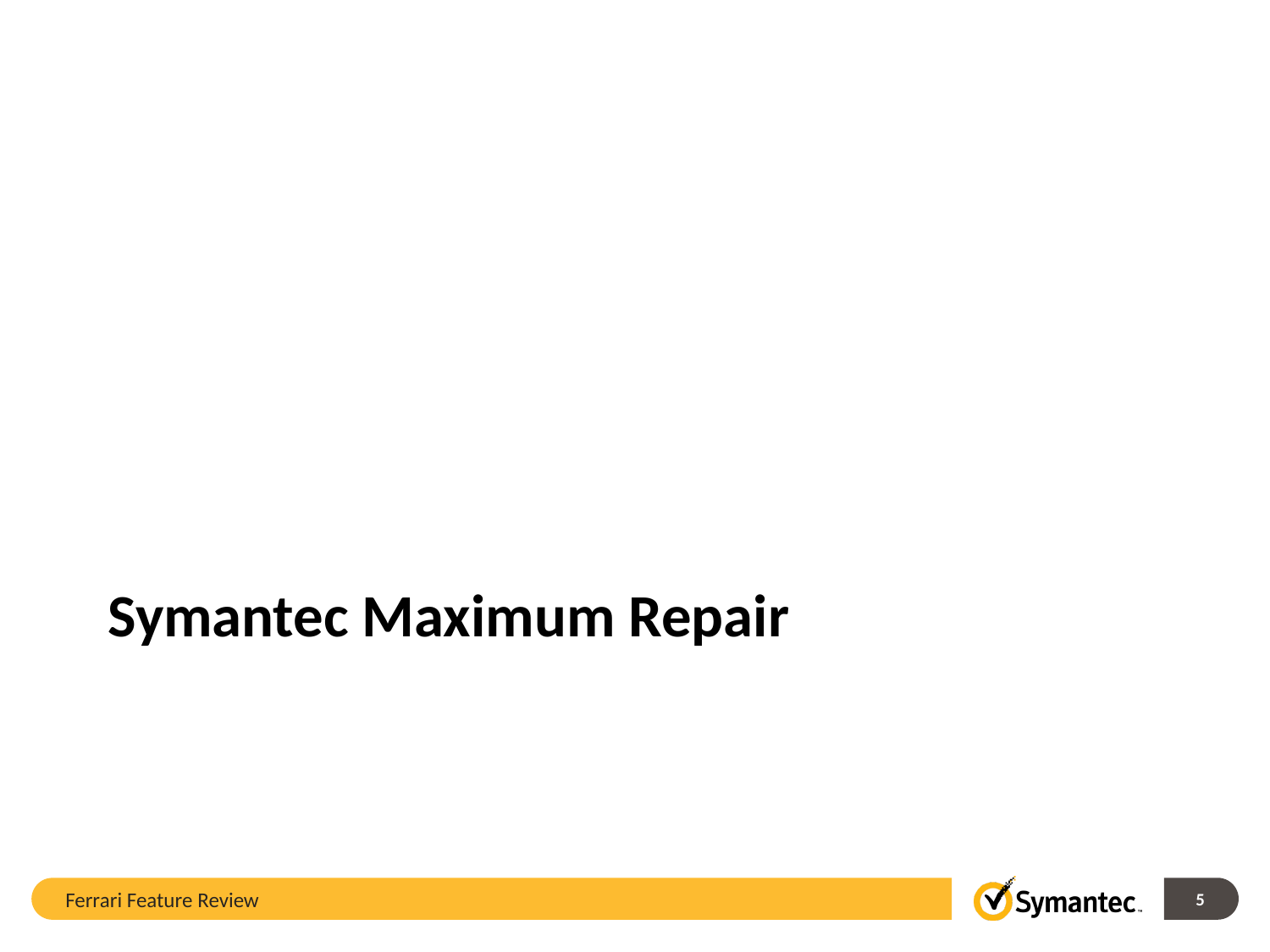

# Symantec Maximum Repair
Ferrari Feature Review
5